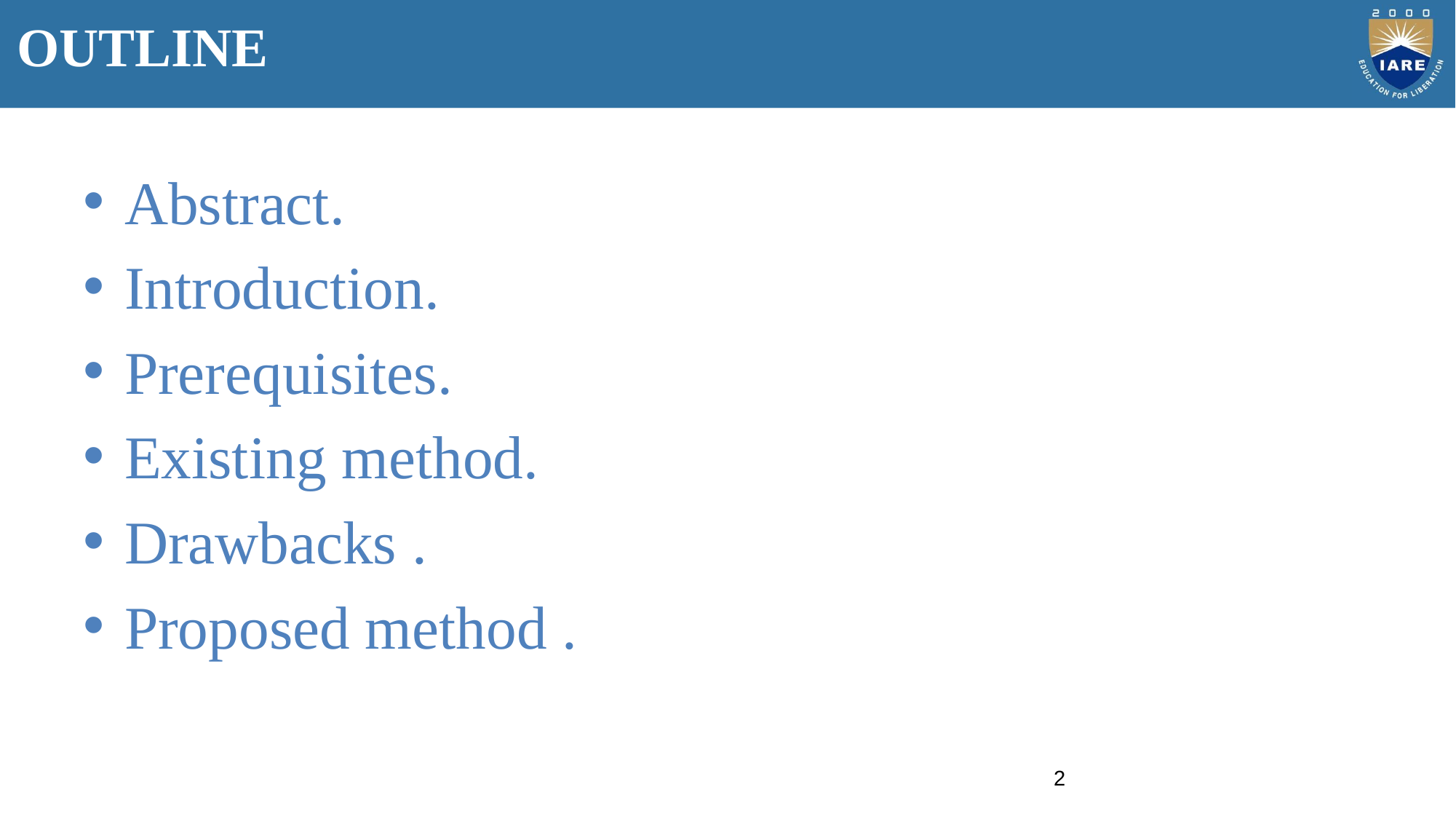

# OUTLINE
Abstract.
Introduction.
Prerequisites.
Existing method.
Drawbacks .
Proposed method .

2